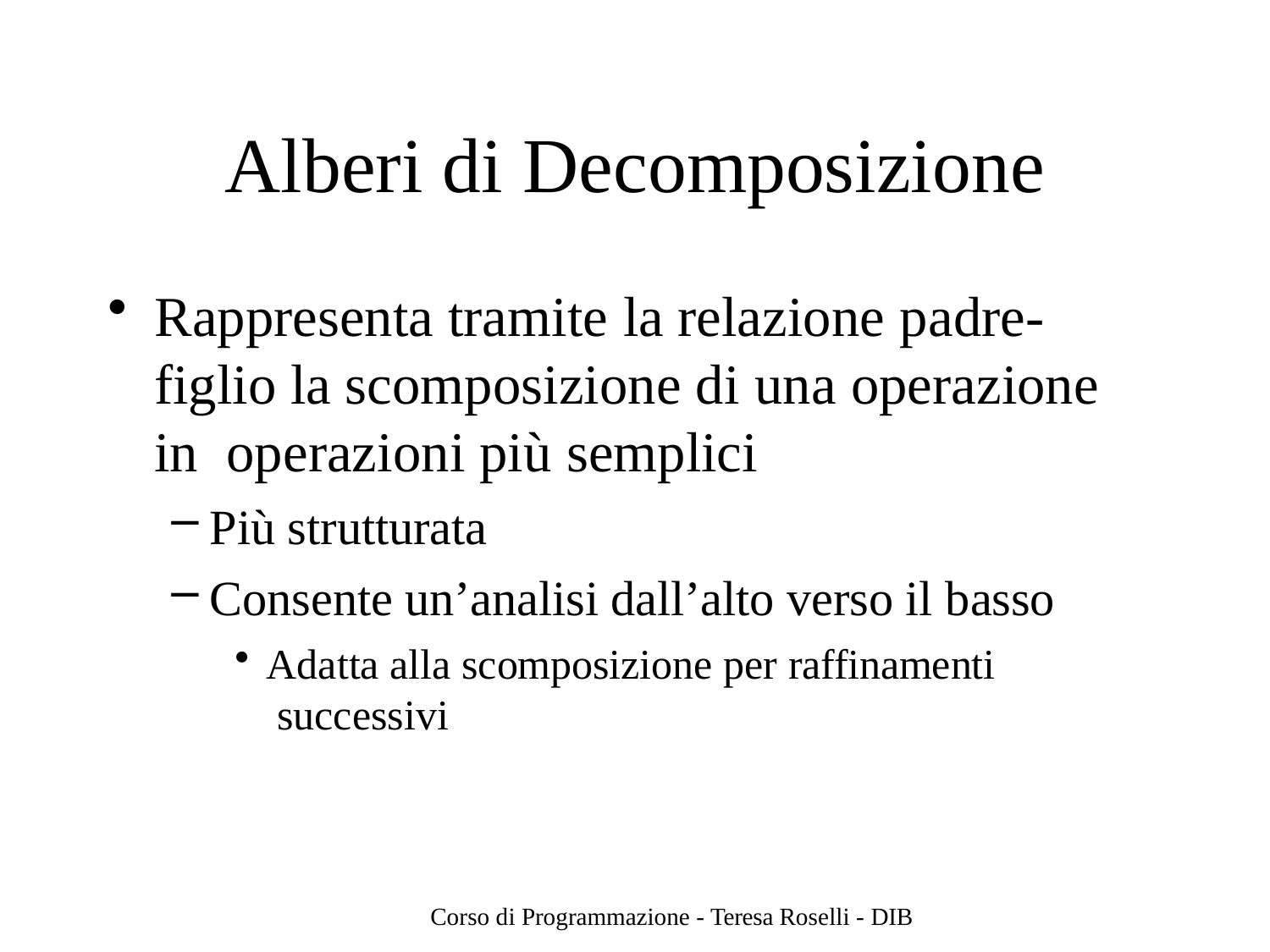

# Alberi di Decomposizione
Rappresenta tramite la relazione padre-  figlio la scomposizione di una operazione in  operazioni più semplici
Più strutturata
Consente un’analisi dall’alto verso il basso
Adatta alla scomposizione per raffinamenti  successivi
Corso di Programmazione - Teresa Roselli - DIB